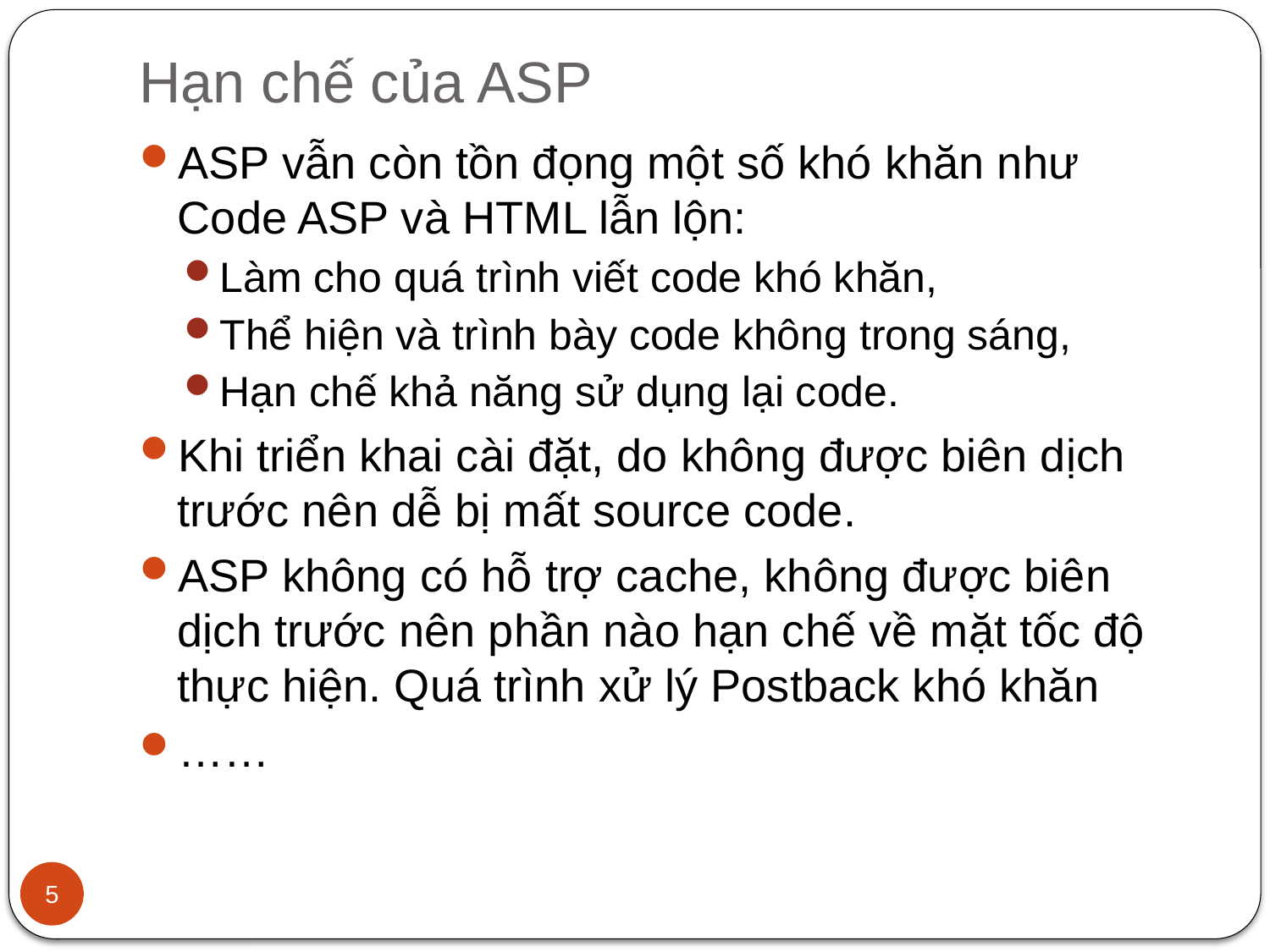

# Hạn chế của ASP
ASP vẫn còn tồn đọng một số khó khăn như Code ASP và HTML lẫn lộn:
Làm cho quá trình viết code khó khăn,
Thể hiện và trình bày code không trong sáng,
Hạn chế khả năng sử dụng lại code.
Khi triển khai cài đặt, do không được biên dịch trước nên dễ bị mất source code.
ASP không có hỗ trợ cache, không được biên dịch trước nên phần nào hạn chế về mặt tốc độ thực hiện. Quá trình xử lý Postback khó khăn
……
5